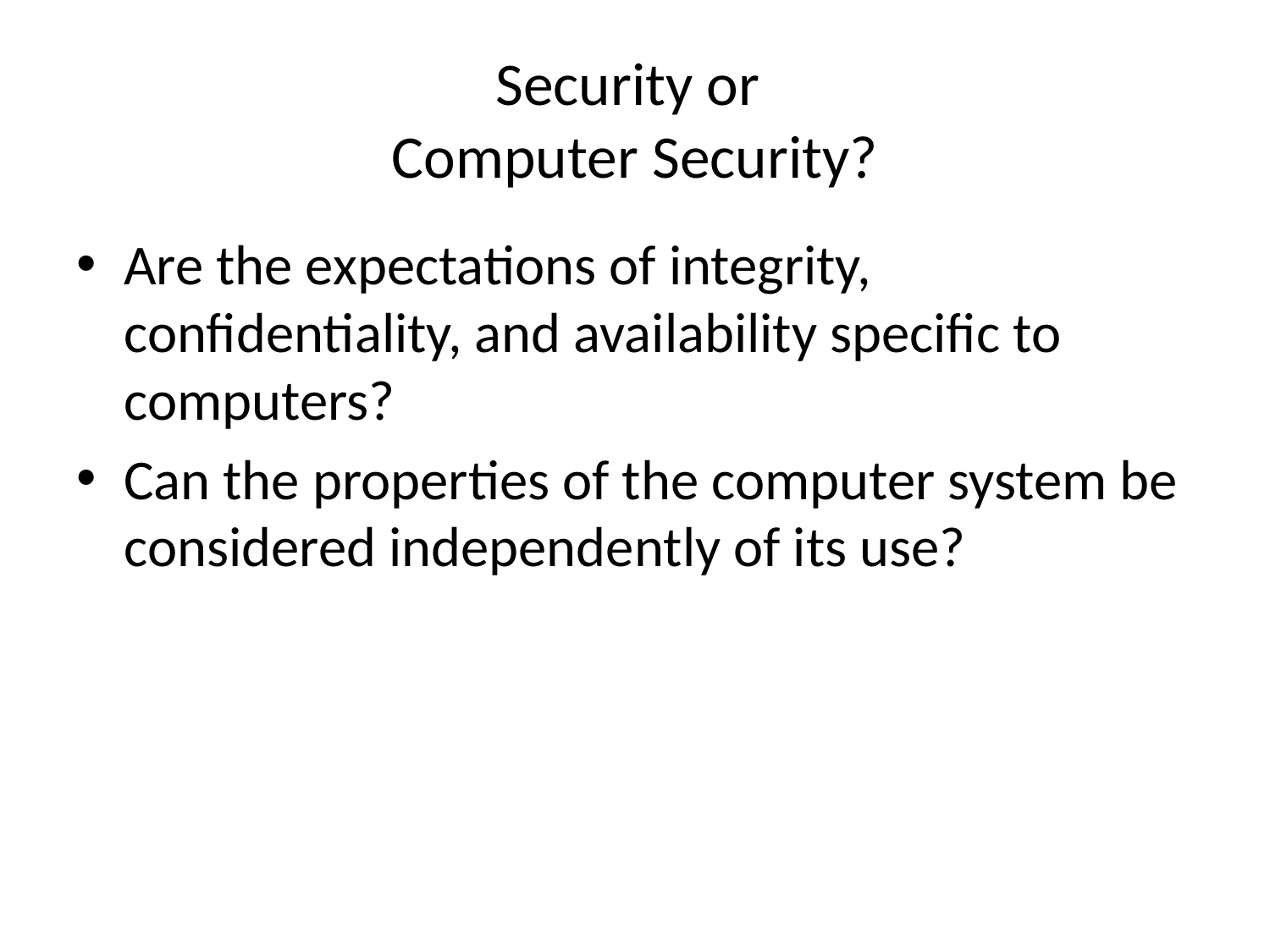

# Security or Computer Security?
Are the expectations of integrity, confidentiality, and availability specific to computers?
Can the properties of the computer system be considered independently of its use?